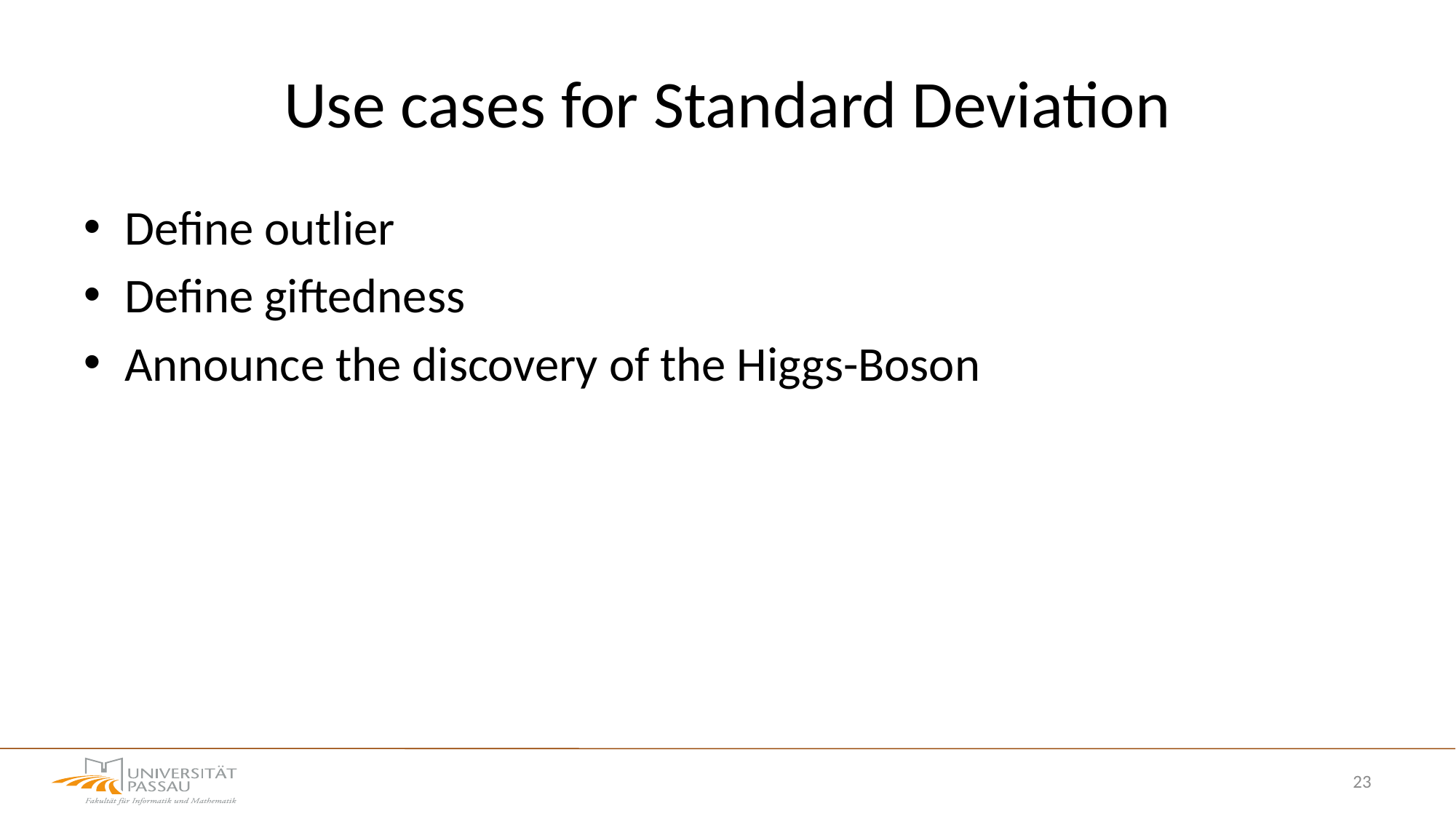

# Use cases for Standard Deviation
Define outlier
Define giftedness
Announce the discovery of the Higgs-Boson
23